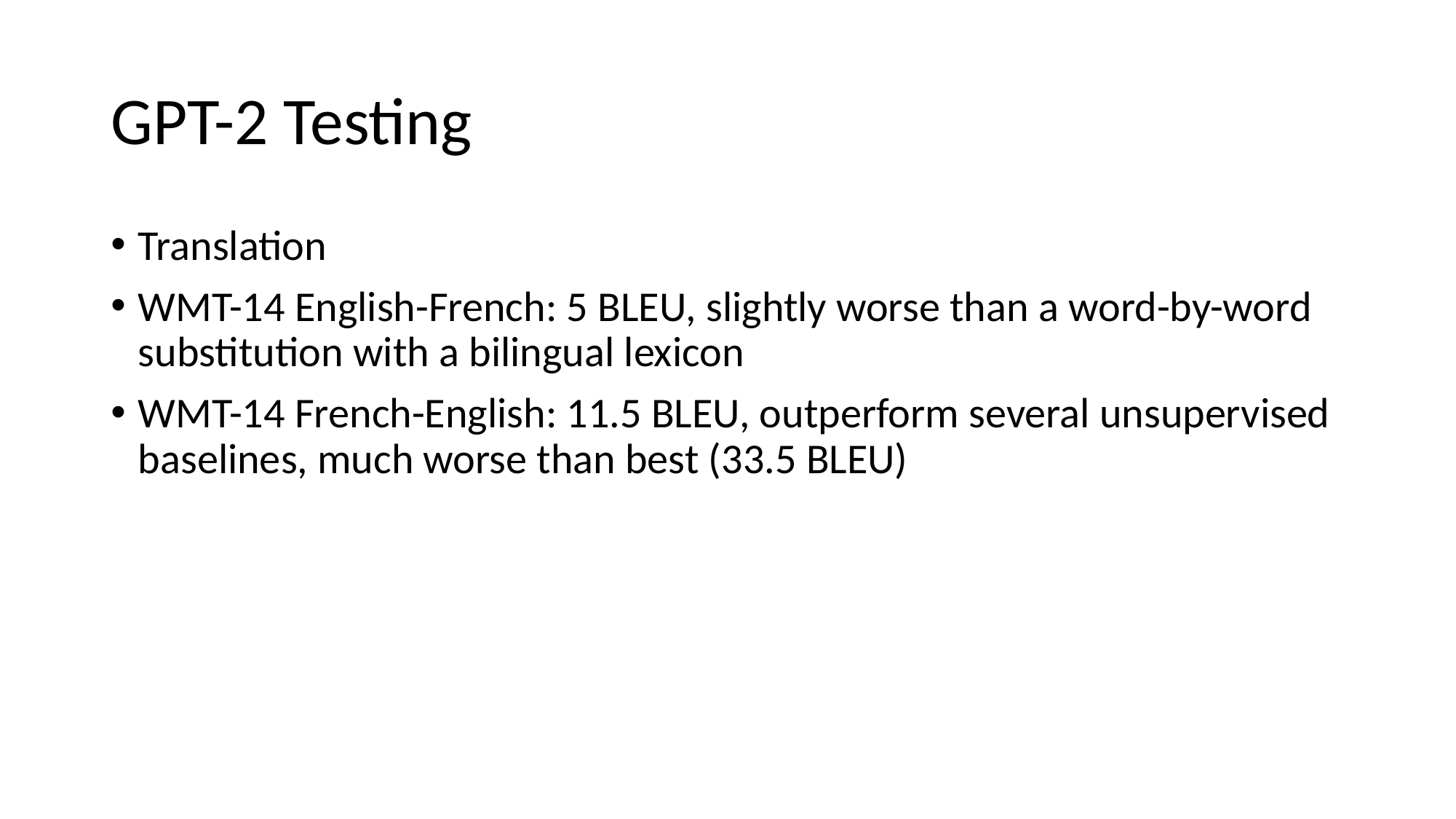

# GPT-2 Testing
Translation
WMT-14 English-French: 5 BLEU, slightly worse than a word-by-word substitution with a bilingual lexicon
WMT-14 French-English: 11.5 BLEU, outperform several unsupervised baselines, much worse than best (33.5 BLEU)